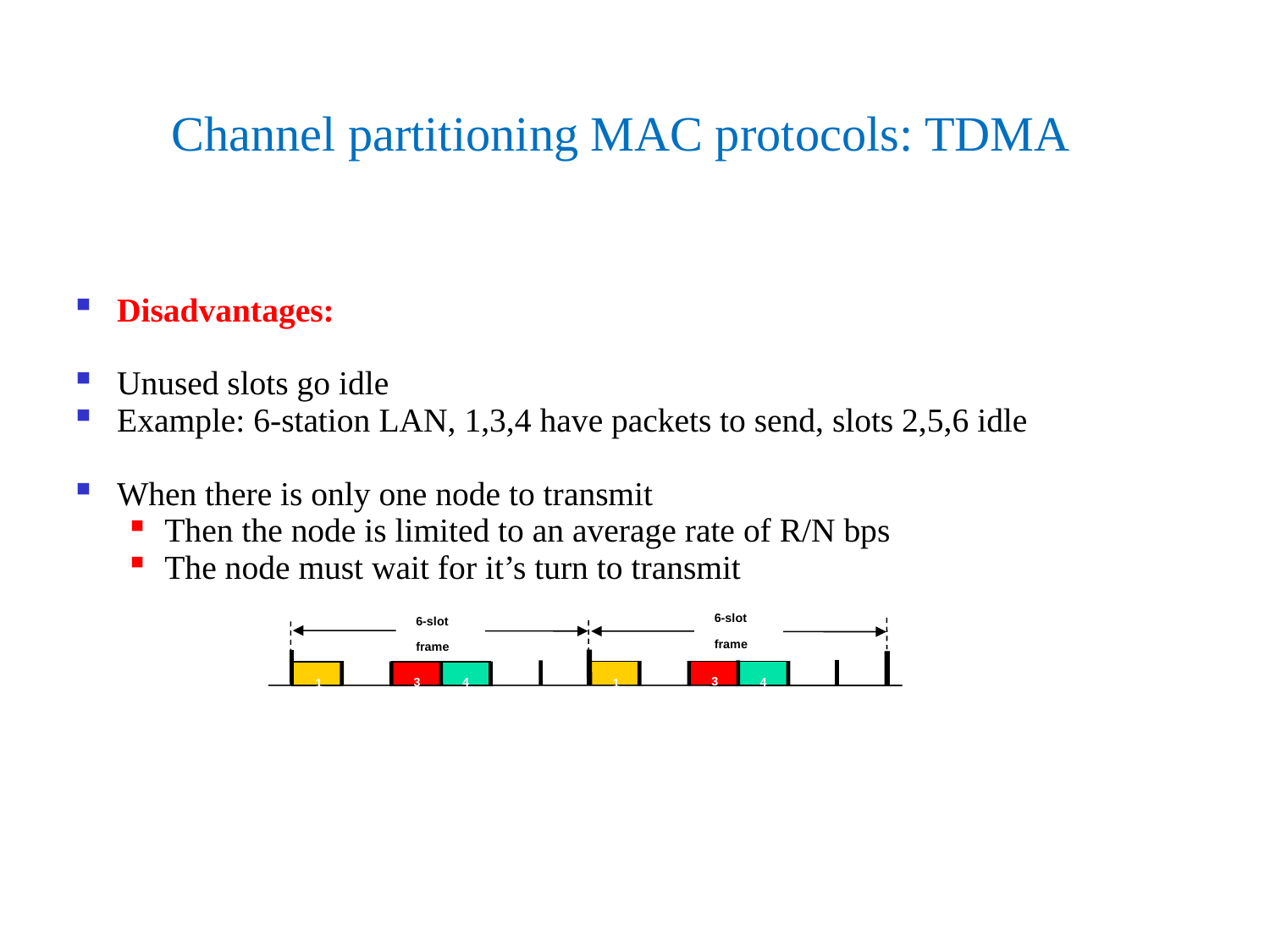

# Channel partitioning MAC protocols: TDMA

Disadvantages:

Unused slots go idle
Example: 6-station LAN, 1,3,4 have packets to send, slots 2,5,6 idle

When there is only one node to transmit
Then the node is limited to an average rate of R/N bps
The node must wait for it’s turn to transmit
6-slot
frame
6-slot
frame

3
3
4
4
1
1

38